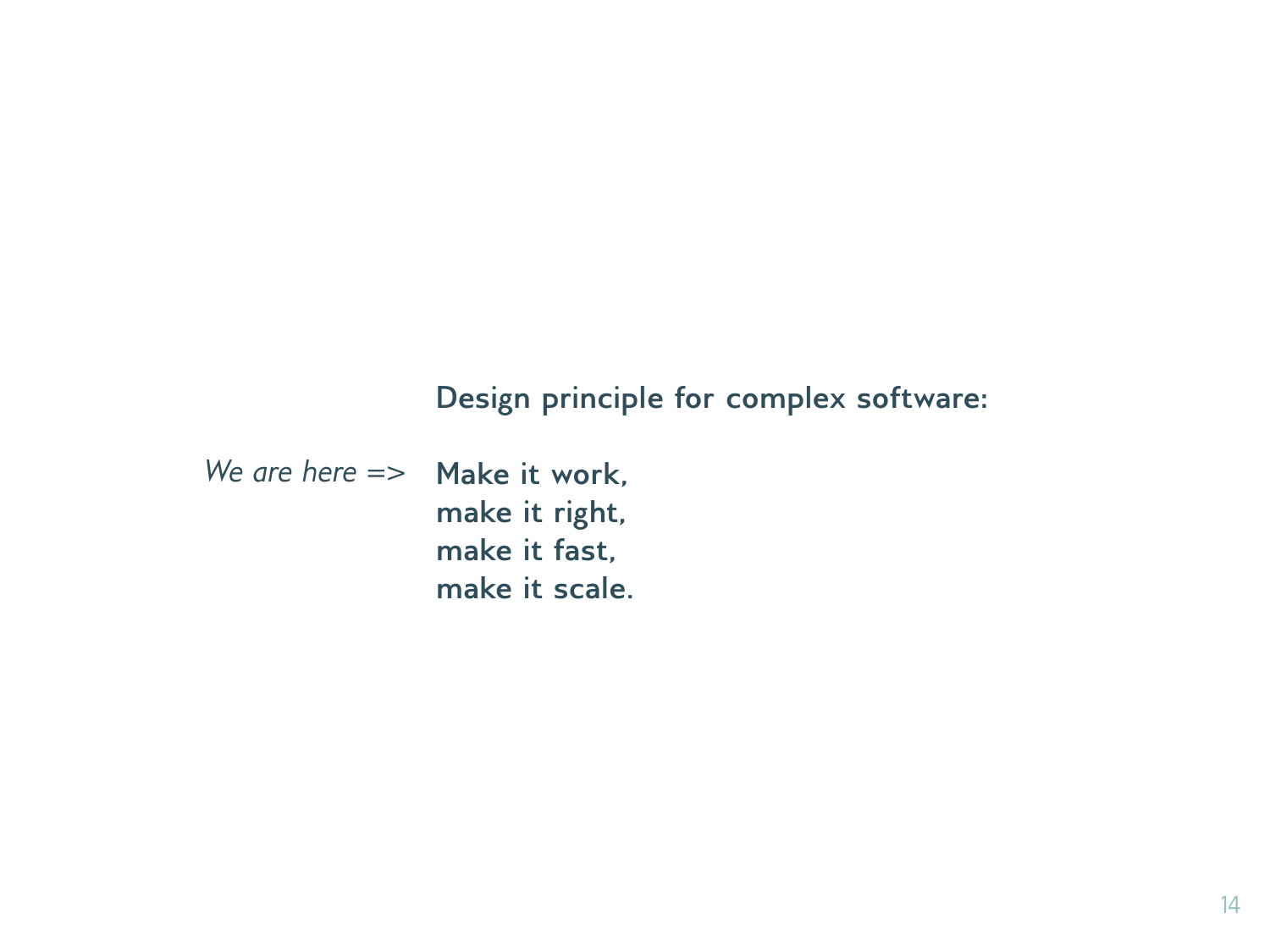

Design principle for complex software:

Make it work,
make it right,
make it fast,
make it scale.

We are here =>
14